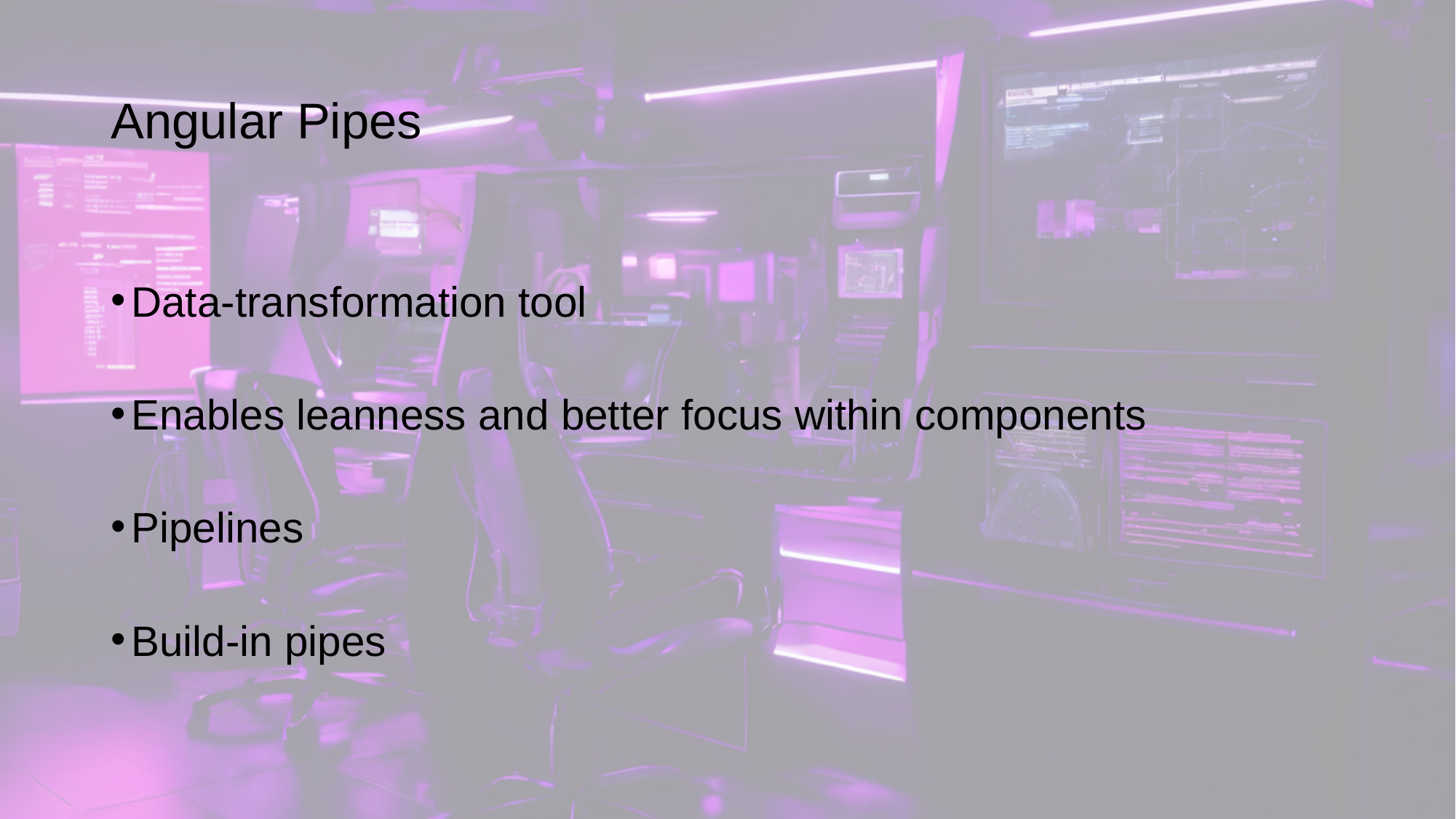

# Angular Pipes
Data-transformation tool
Enables leanness and better focus within components
Pipelines
Build-in pipes